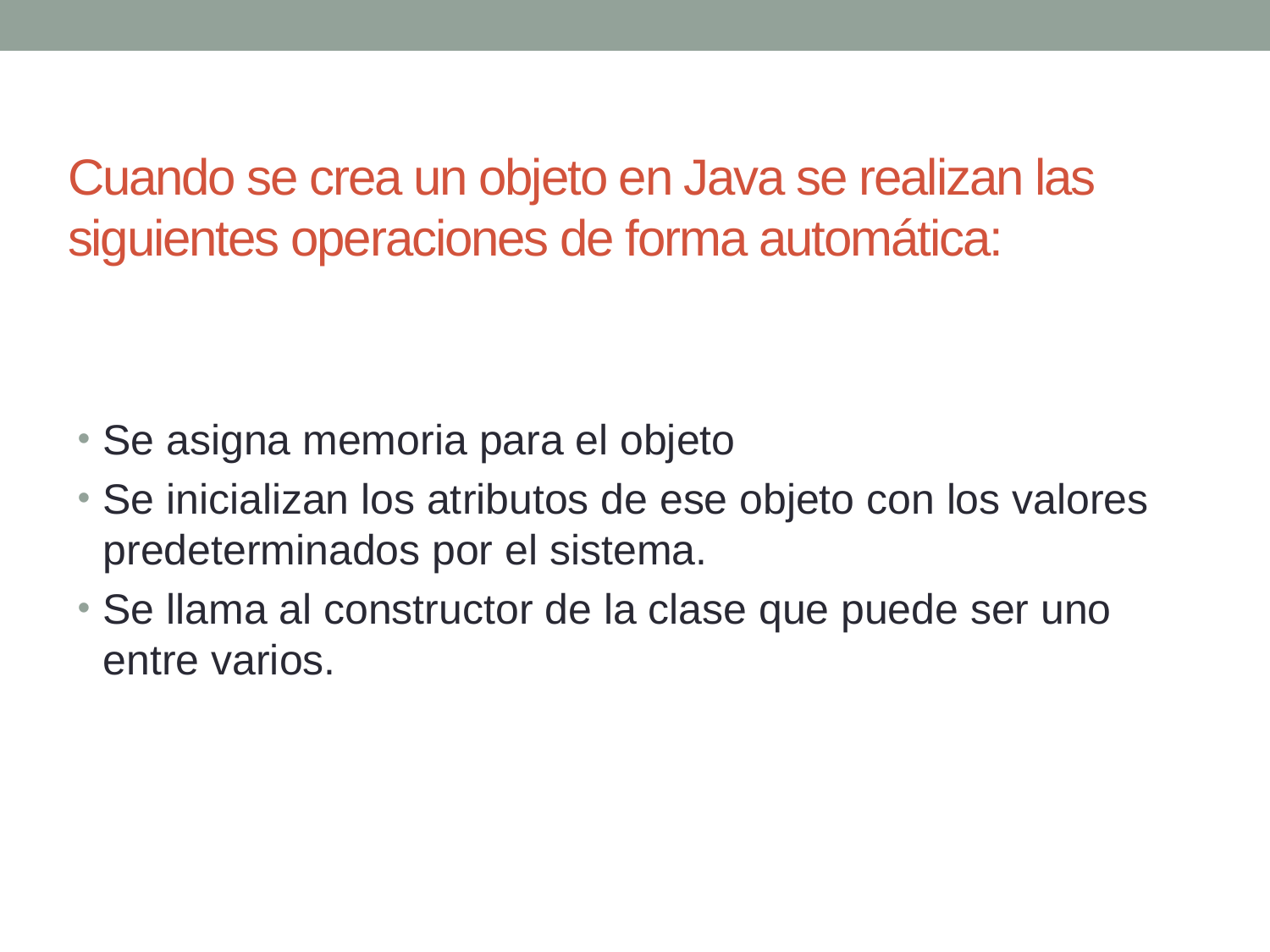

# Cuando se crea un objeto en Java se realizan las siguientes operaciones de forma automática:
Se asigna memoria para el objeto
Se inicializan los atributos de ese objeto con los valores predeterminados por el sistema.
Se llama al constructor de la clase que puede ser uno entre varios.